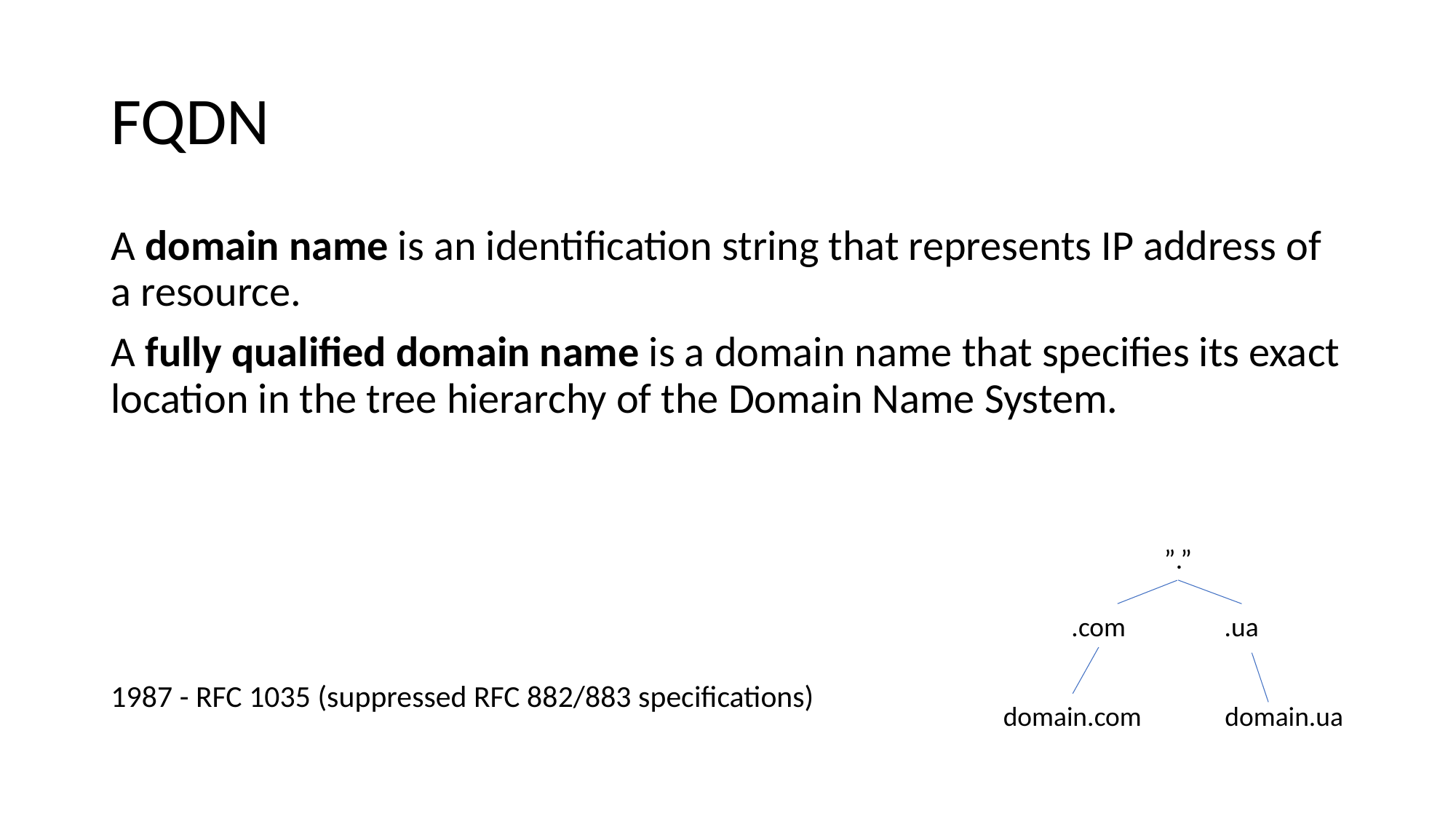

# FQDN
A domain name is an identification string that represents IP address of a resource.
A fully qualified domain name is a domain name that specifies its exact location in the tree hierarchy of the Domain Name System.

1987 - RFC 1035 (suppressed RFC 882/883 specifications)
”.”
.com
.ua
domain.ua
domain.com